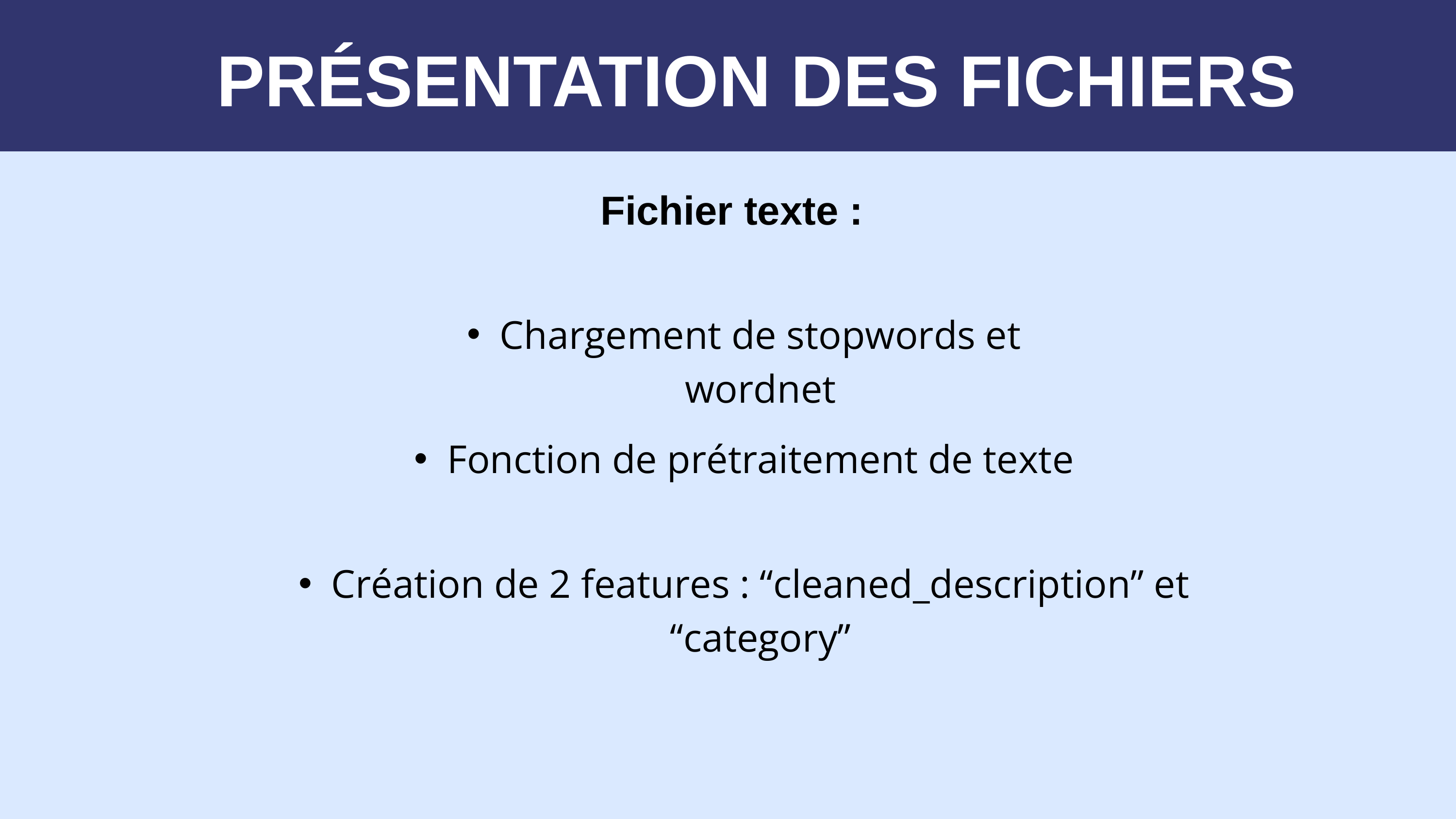

PRÉSENTATION DES FICHIERS
Fichier texte :
Chargement de stopwords et wordnet
Fonction de prétraitement de texte
Création de 2 features : “cleaned_description” et “category”